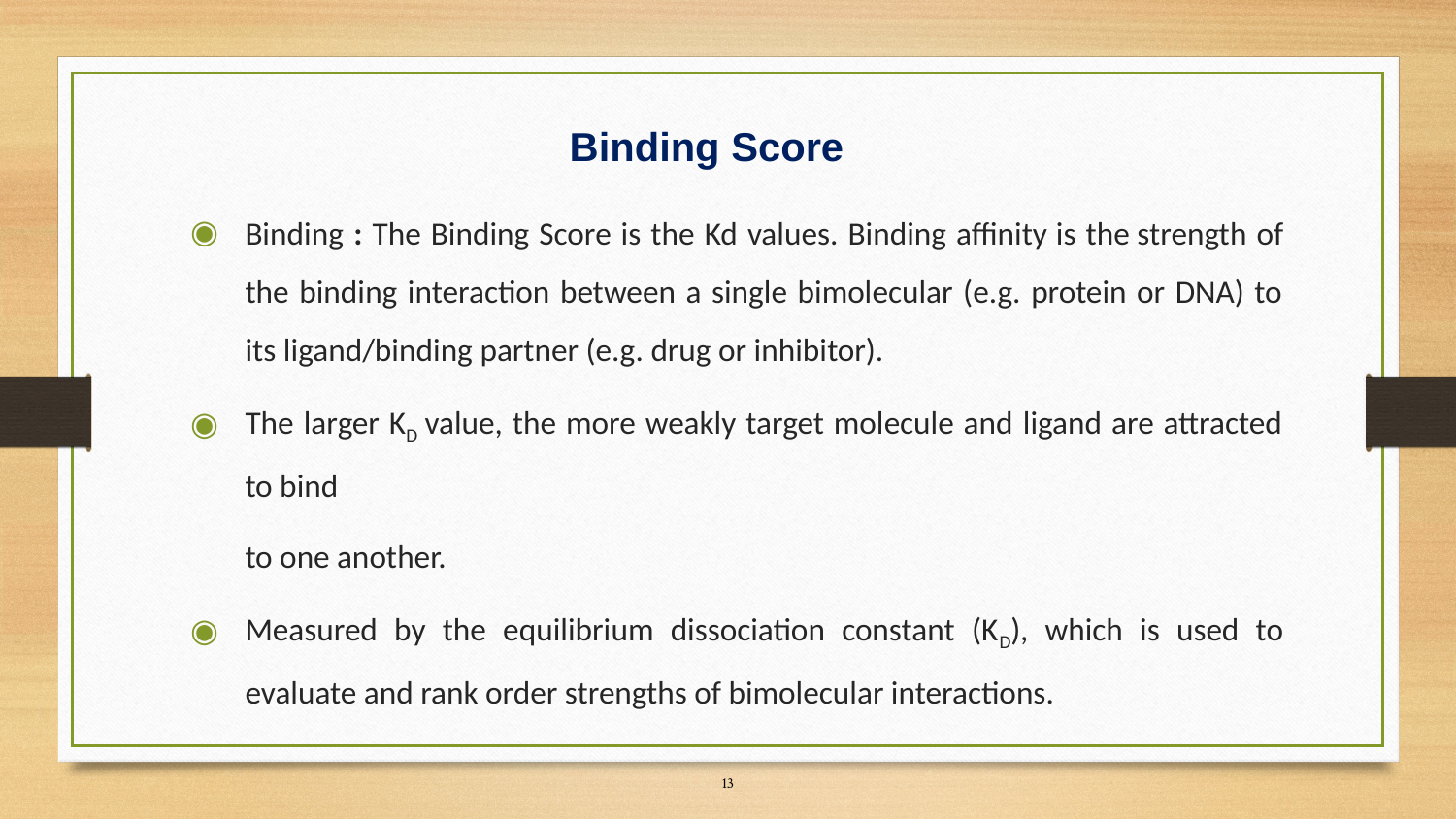

# Binding Score
Binding : The Binding Score is the Kd values. Binding affinity is the strength of the binding interaction between a single bimolecular (e.g. protein or DNA) to its ligand/binding partner (e.g. drug or inhibitor).
The larger KD value, the more weakly target molecule and ligand are attracted to bind
	to one another.
Measured by the equilibrium dissociation constant (KD), which is used to evaluate and rank order strengths of bimolecular interactions.

13